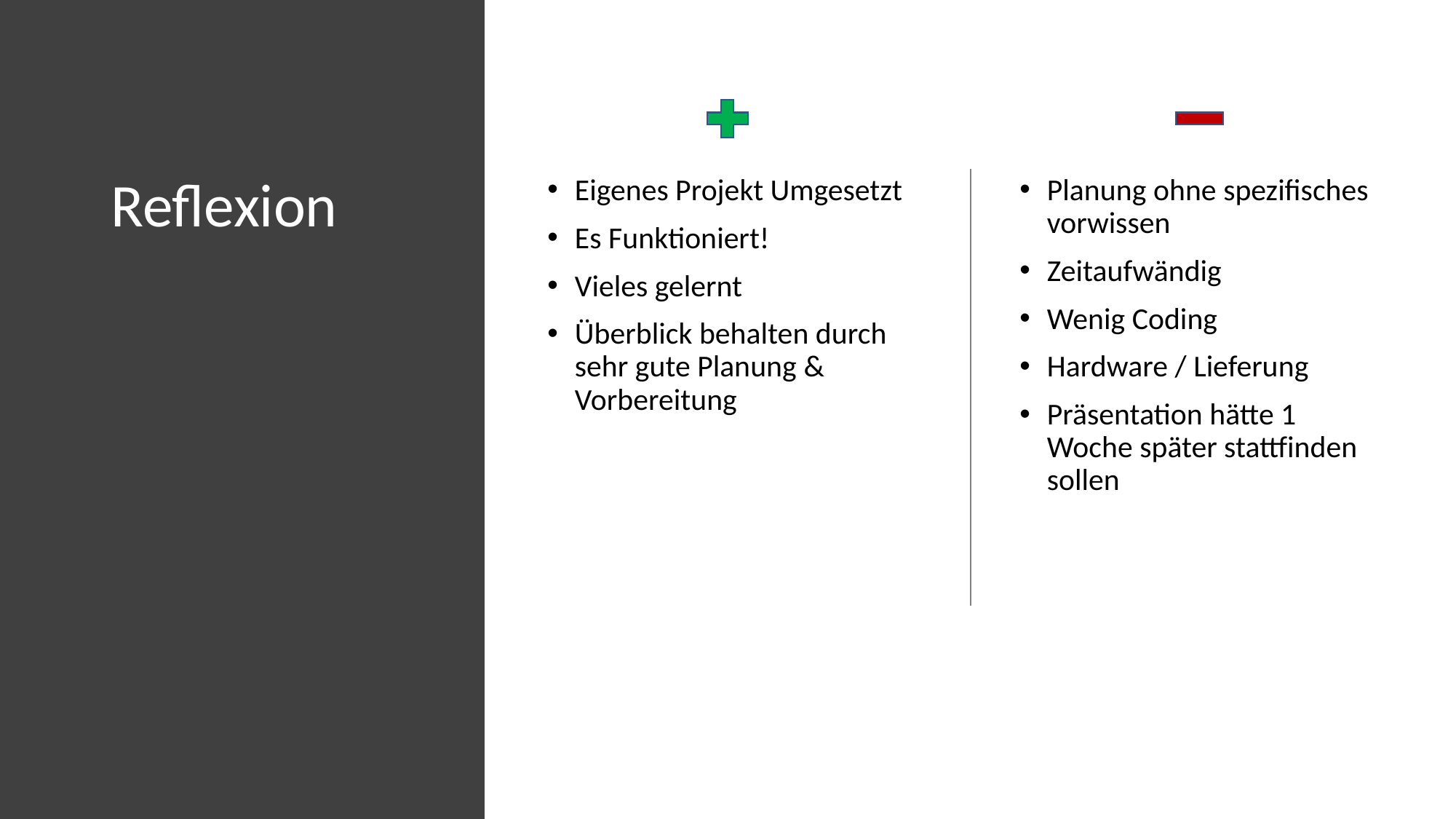

# Reflexion
Eigenes Projekt Umgesetzt
Es Funktioniert!
Vieles gelernt
Überblick behalten durch sehr gute Planung & Vorbereitung
Planung ohne spezifisches vorwissen
Zeitaufwändig
Wenig Coding
Hardware / Lieferung
Präsentation hätte 1 Woche später stattfinden sollen